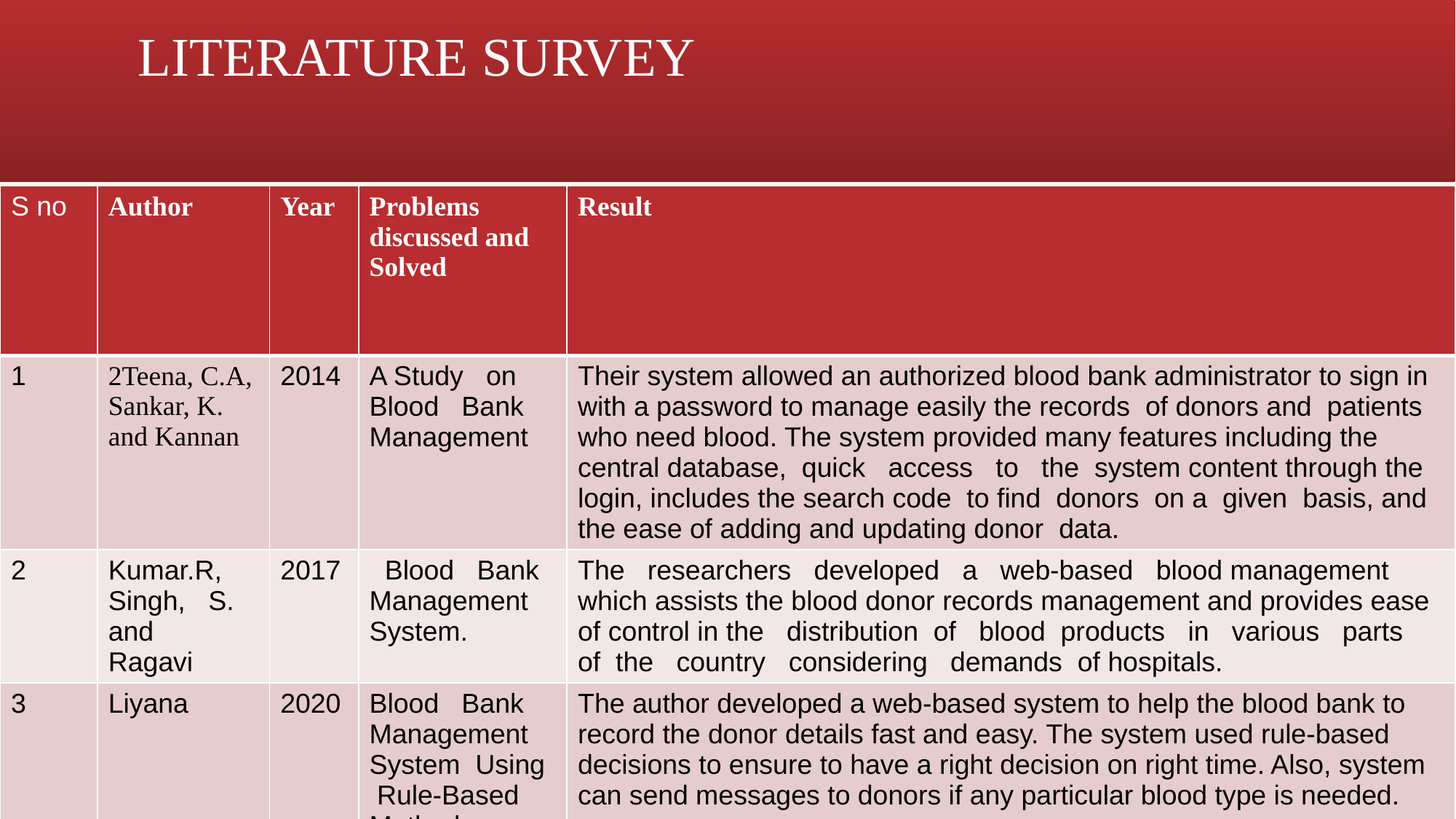

# LITERATURE SURVEY
| S no | Author | Year | Problems discussed and Solved | Result |
| --- | --- | --- | --- | --- |
| 1 | 2Teena, C.A, Sankar, K. and Kannan | 2014 | A Study on Blood Bank Management | Their system allowed an authorized blood bank administrator to sign in with a password to manage easily the records of donors and patients who need blood. The system provided many features including the central database, quick access to the system content through the login, includes the search code to find donors on a given basis, and the ease of adding and updating donor data. |
| 2 | Kumar.R, Singh, S. and Ragavi | 2017 | Blood Bank Management System. | The researchers developed a web-based blood management which assists the blood donor records management and provides ease of control in the distribution of blood products in various parts of the country considering demands of hospitals. |
| 3 | Liyana | 2020 | Blood Bank Management System Using Rule-Based Method | The author developed a web-based system to help the blood bank to record the donor details fast and easy. The system used rule-based decisions to ensure to have a right decision on right time. Also, system can send messages to donors if any particular blood type is needed. |